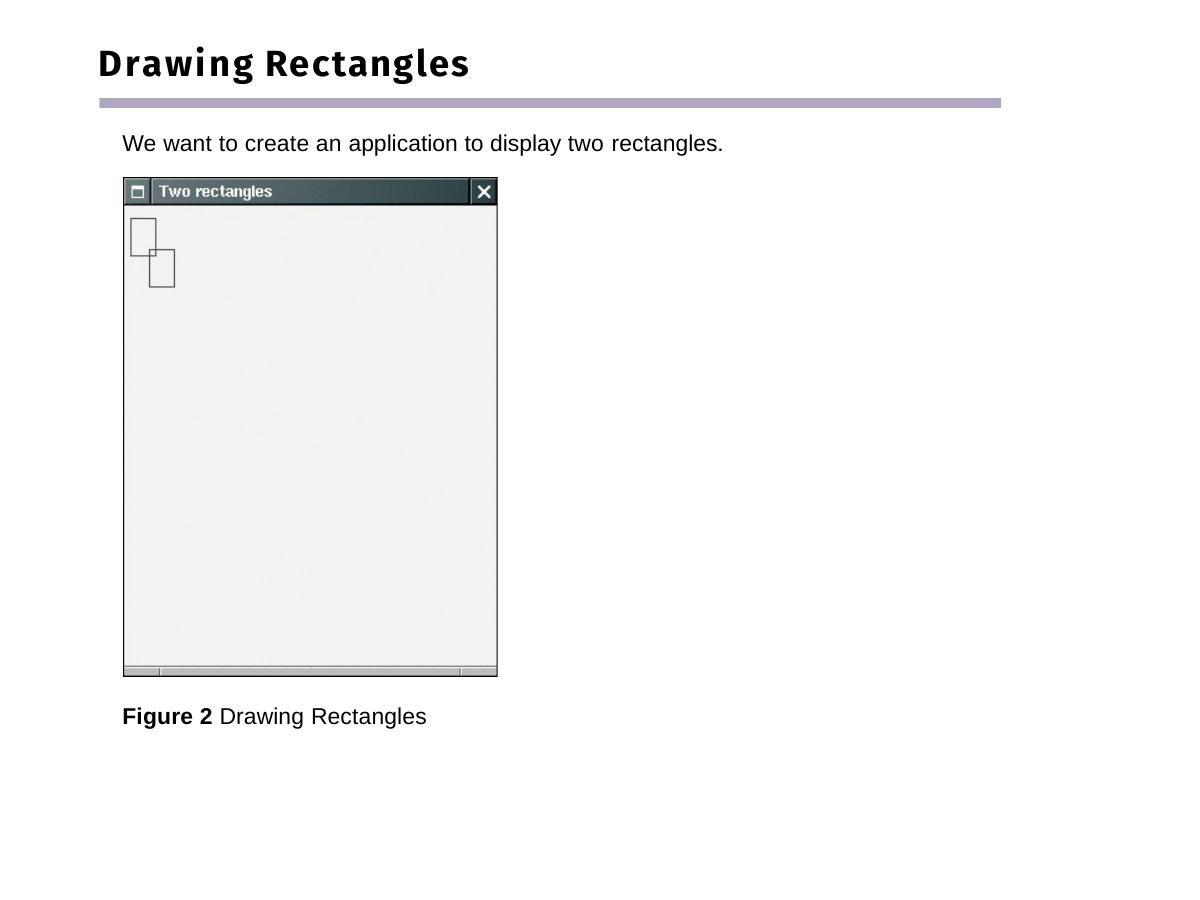

# Drawing Rectangles

We want to create an application to display two rectangles.

Figure 2 Drawing Rectangles